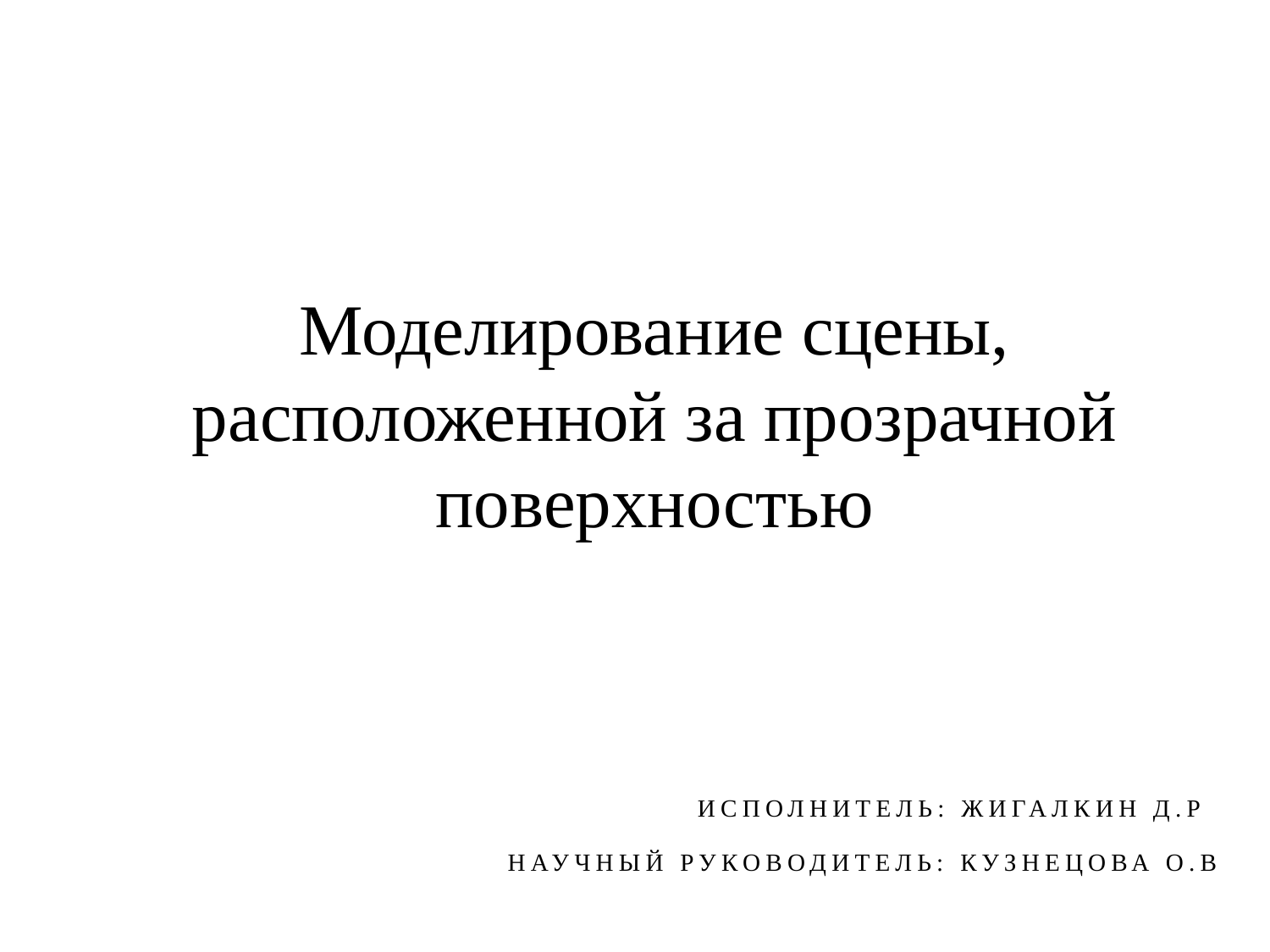

Моделирование сцены, расположенной за прозрачной поверхностью
Исполнитель: жигалкин д.р
Научный руководитель: Кузнецова О.В